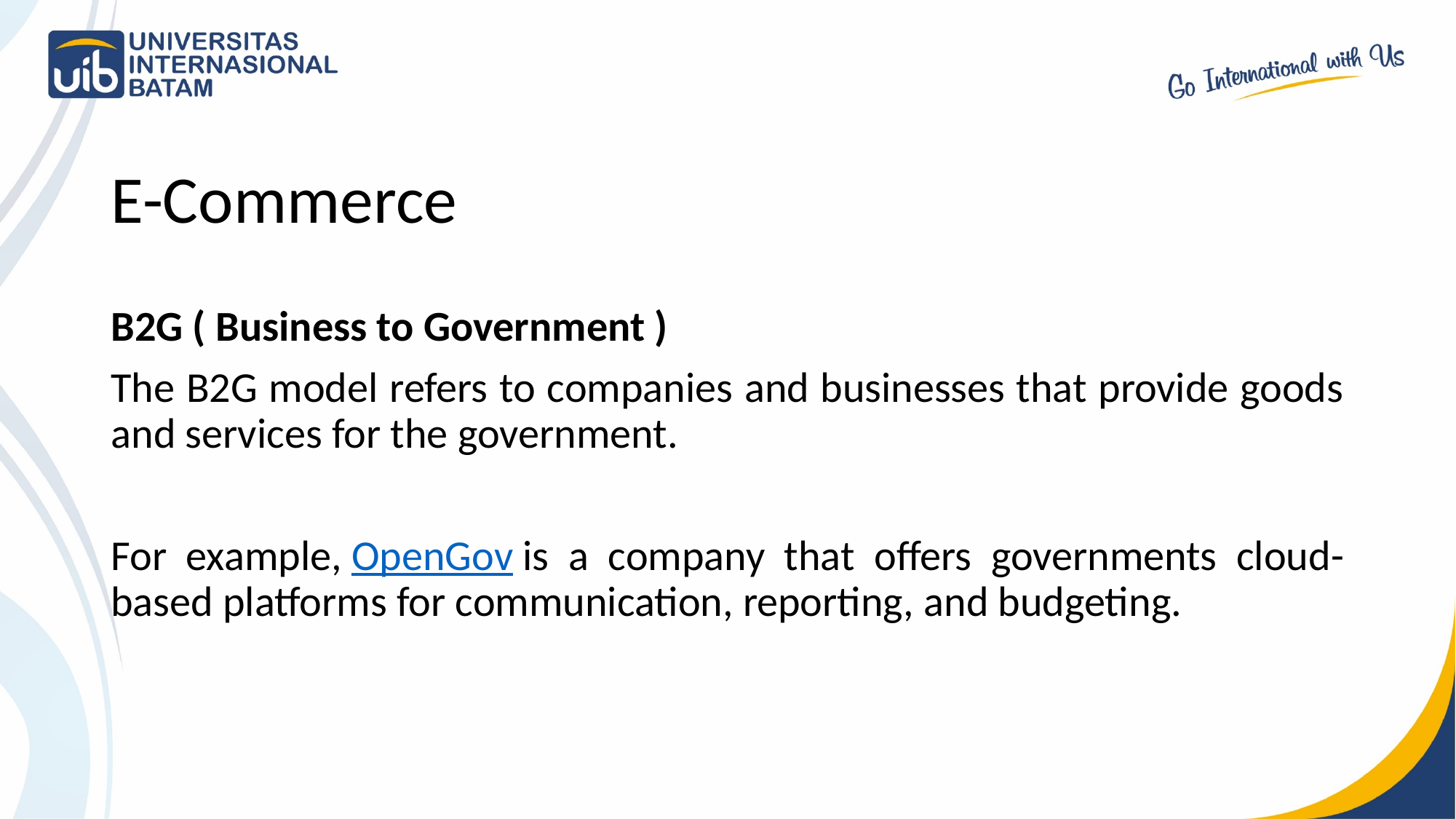

# E-Commerce
B2G ( Business to Government )
The B2G model refers to companies and businesses that provide goods and services for the government.

For example, OpenGov is a company that offers governments cloud-based platforms for communication, reporting, and budgeting.